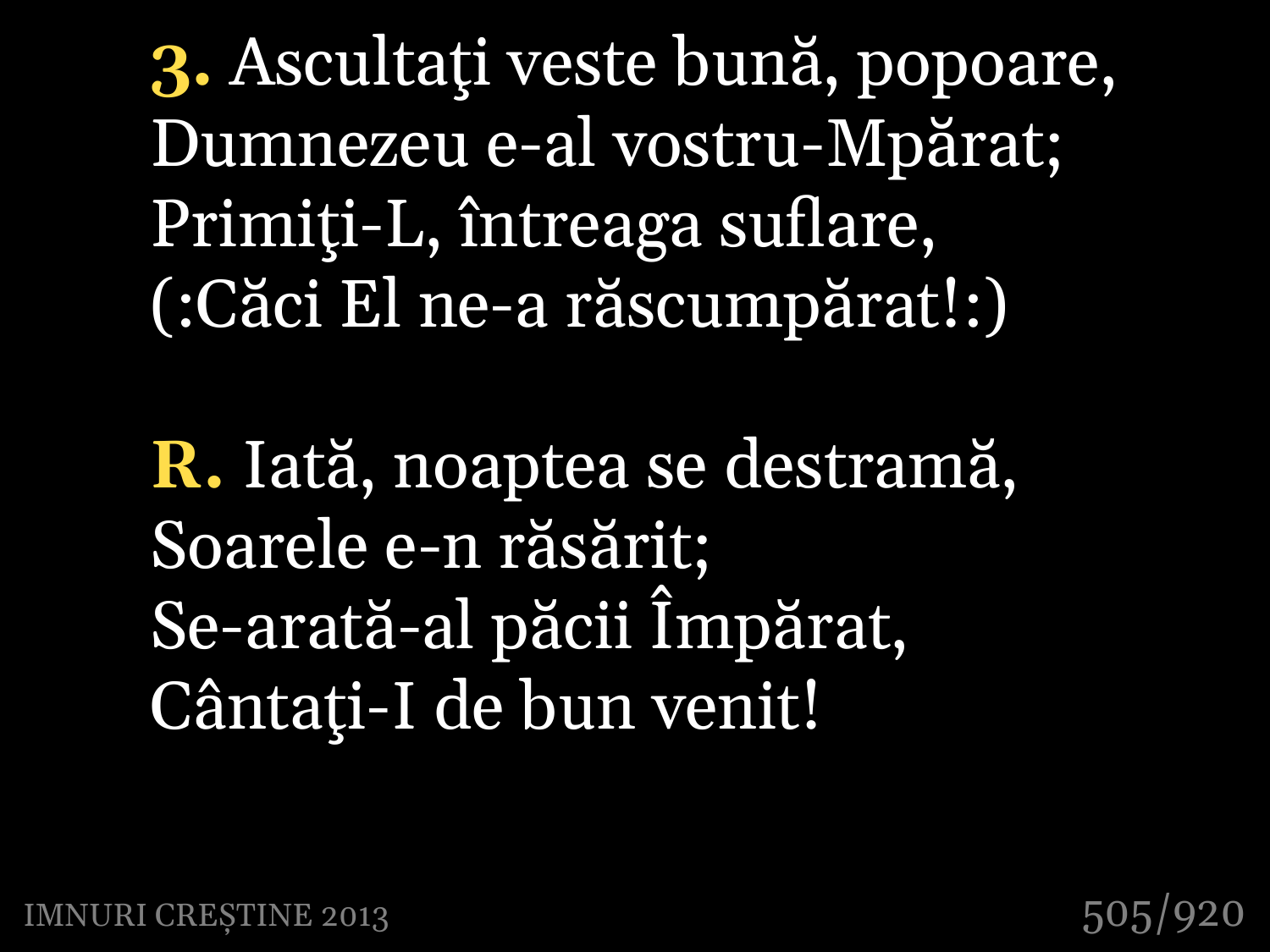

3. Ascultaţi veste bună, popoare,
Dumnezeu e-al vostru-Mpărat;
Primiţi-L, întreaga suflare,
(:Căci El ne-a răscumpărat!:)

R. Iată, noaptea se destramă,
Soarele e-n răsărit;
Se-arată-al păcii Împărat,
Cântaţi-I de bun venit!
505/920
IMNURI CREȘTINE 2013